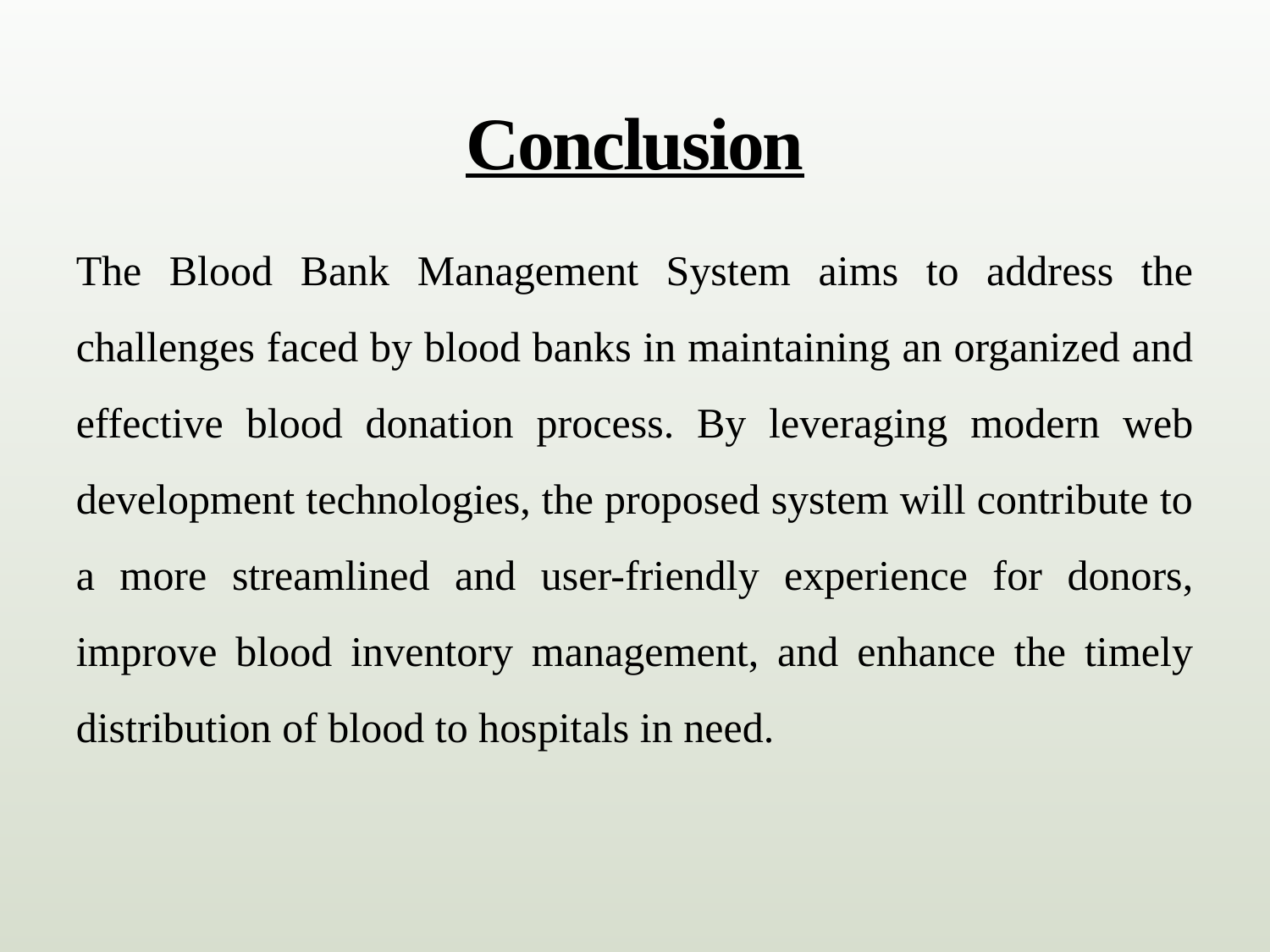

# Conclusion
The Blood Bank Management System aims to address the challenges faced by blood banks in maintaining an organized and effective blood donation process. By leveraging modern web development technologies, the proposed system will contribute to a more streamlined and user-friendly experience for donors, improve blood inventory management, and enhance the timely distribution of blood to hospitals in need.